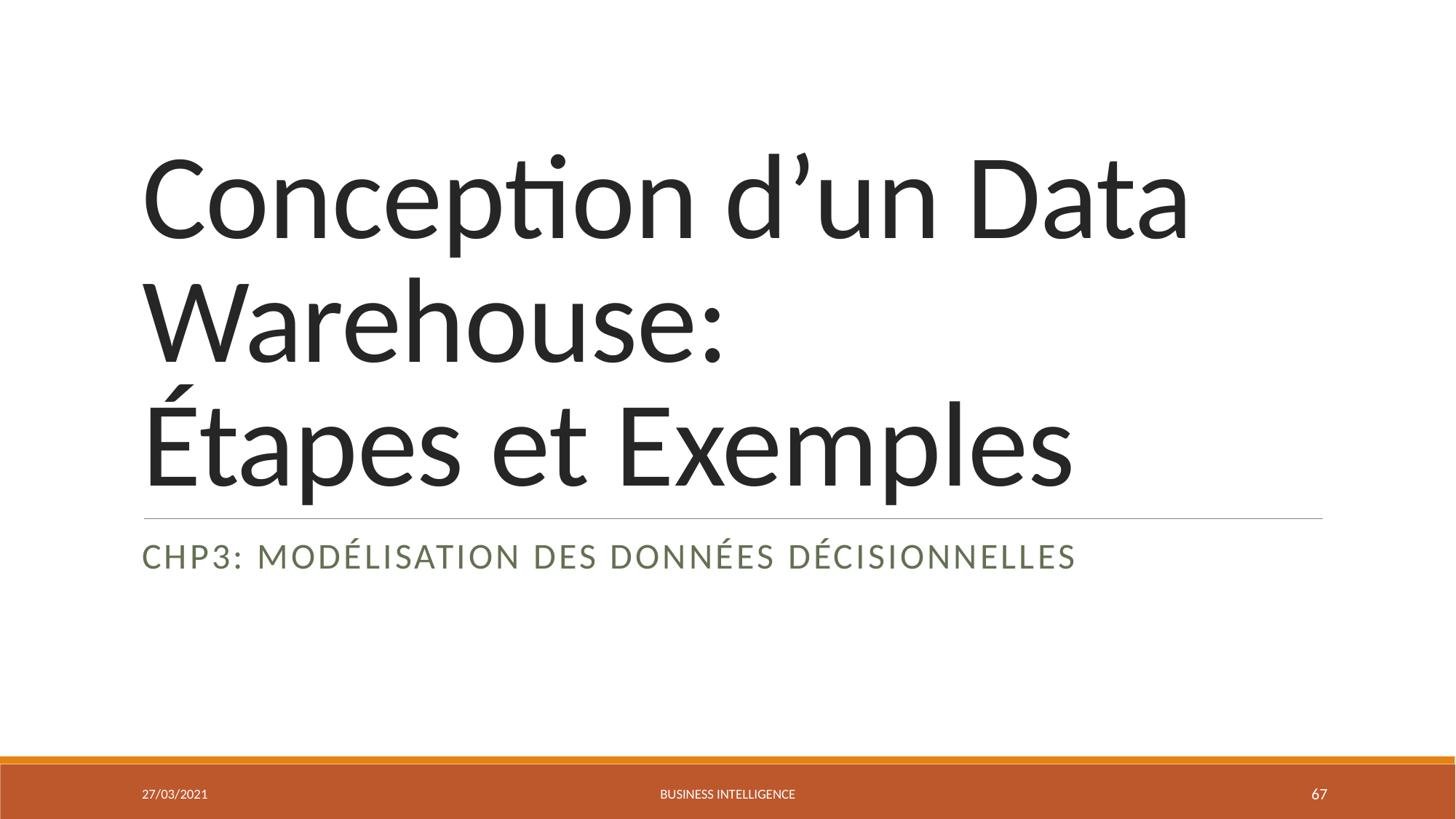

# Conception d’un Data Warehouse: Étapes et Exemples
Chp3: Modélisation des Données Décisionnelles
27/03/2021
Business Intelligence
67